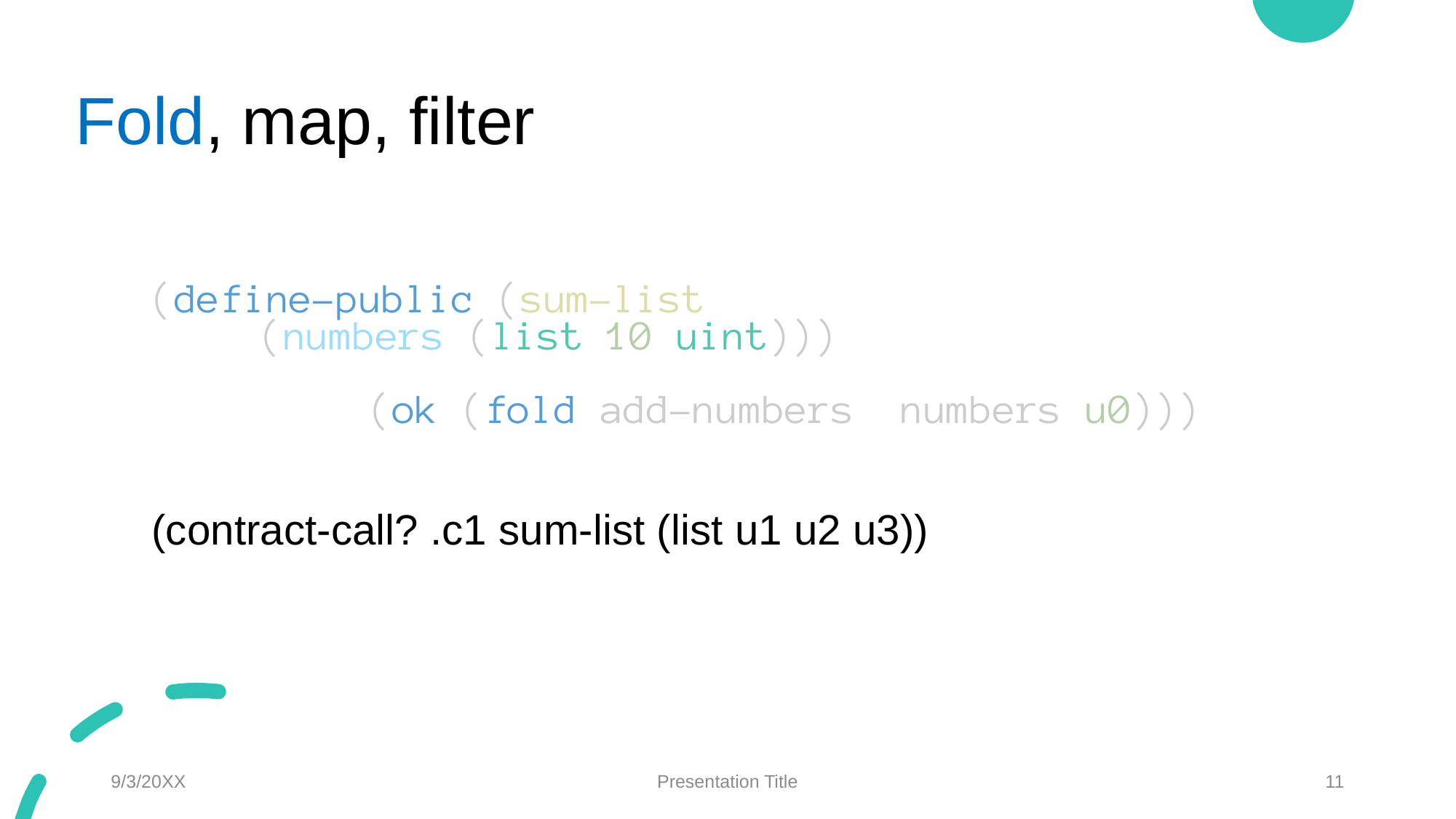

# Fold, map, filter

(define-public (sum-list
	(numbers (list 10 uint)))

		(ok (fold add-numbers  numbers u0)))

(contract-call? .c1 sum-list (list u1 u2 u3))
9/3/20XX
Presentation Title
11